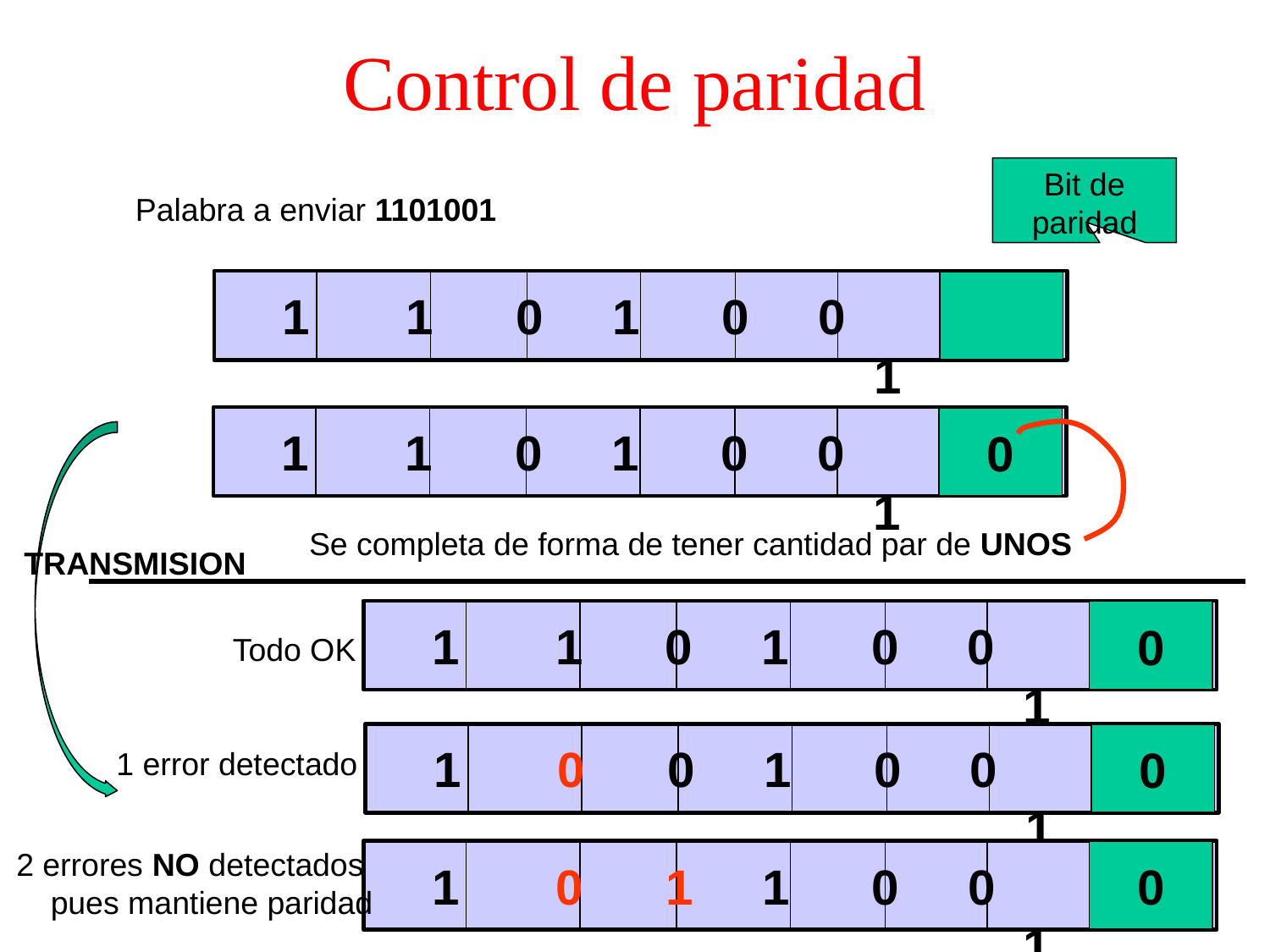

# Control de paridad
Bit de paridad
Palabra a enviar 1101001

1       1      0     1      0     0     1

0
1       1      0     1      0     0     1

Se completa de forma de tener cantidad par de UNOS
TRANSMISION

0
1       1      0     1      0     0     1
Todo OK

0
1       0      0     1      0     0     1
1 error detectado
2 errores NO detectados
pues mantiene paridad

0
1       0      1     1      0     0     1
12